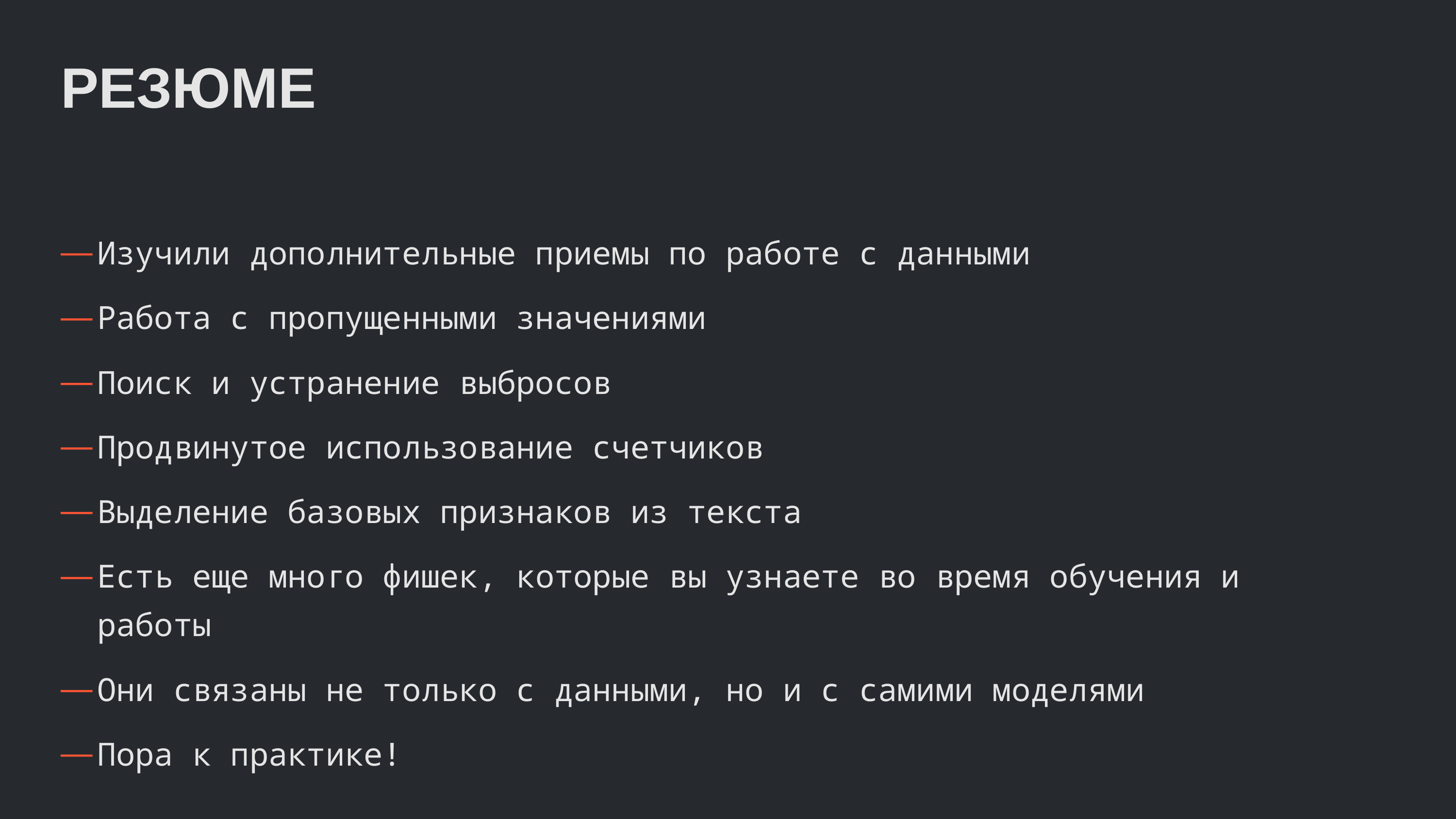

РЕЗЮМЕ
Изучили дополнительные приемы по работе с данными
Работа с пропущенными значениями
Поиск и устранение выбросов
Продвинутое использование счетчиков
Выделение базовых признаков из текста
Есть еще много фишек, которые вы узнаете во время обучения и работы
Они связаны не только с данными, но и с самими моделями
Пора к практике!